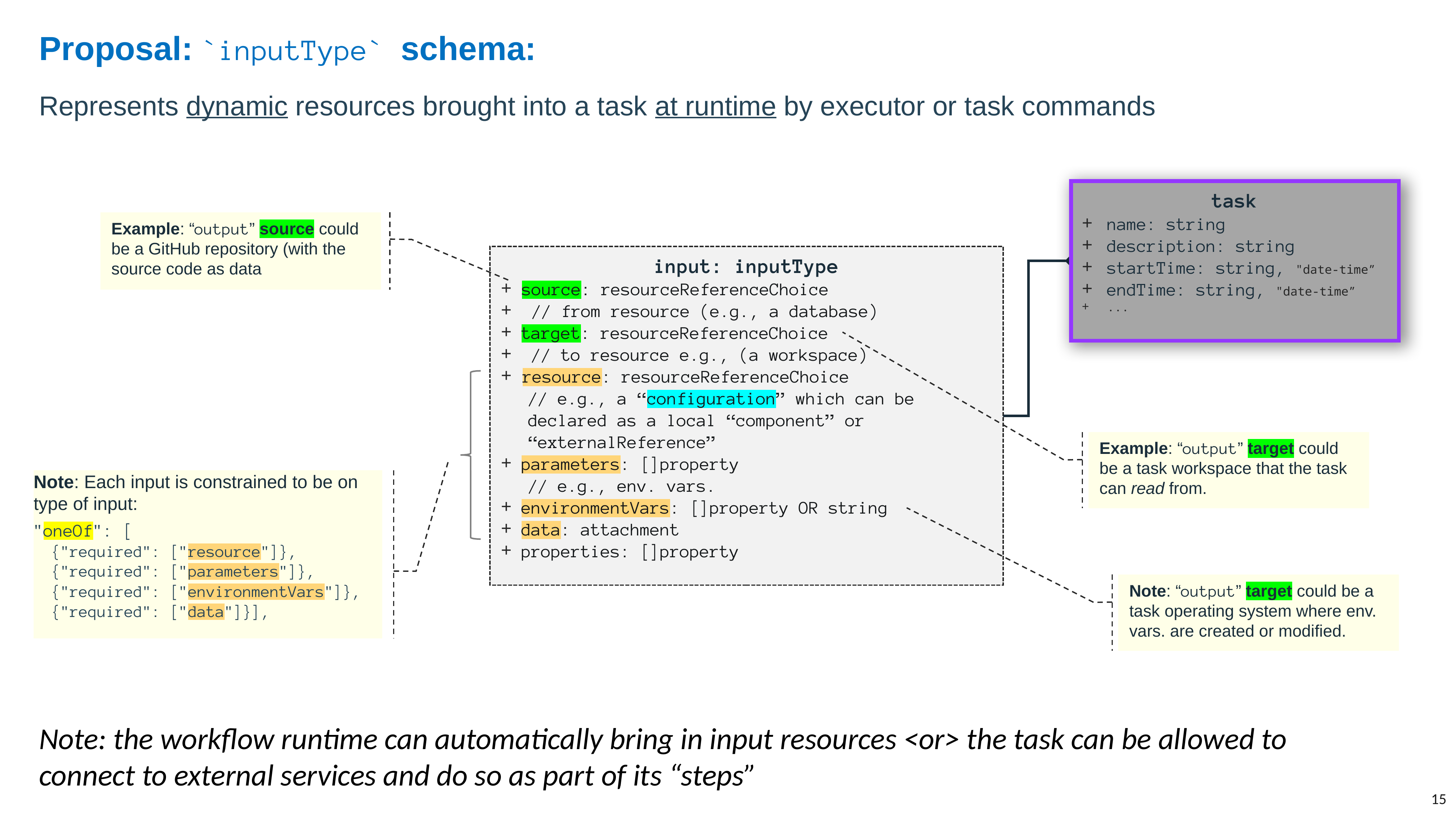

Proposal: `inputType` schema:
Represents dynamic resources brought into a task at runtime by executor or task commands
task
name: string
description: string
startTime: string, "date-time”
endTime: string, "date-time”
...

Example: “output” source could be a GitHub repository (with the source code as data
input: inputType
source: resourceReferenceChoice
 // from resource (e.g., a database)
target: resourceReferenceChoice
 // to resource e.g., (a workspace)
resource: resourceReferenceChoice
// e.g., a “configuration” which can be declared as a local “component” or “externalReference”
parameters: []property
// e.g., env. vars.
environmentVars: []property OR string
data: attachment
properties: []property

Example: “output” target could be a task workspace that the task can read from.
Note: Each input is constrained to be on type of input:
"oneOf": [
  {"required": ["resource"]},
  {"required": ["parameters"]},
  {"required": ["environmentVars"]},
  {"required": ["data"]}],

Note: “output” target could be a task operating system where env. vars. are created or modified.
Note: the workflow runtime can automatically bring in input resources <or> the task can be allowed to connect to external services and do so as part of its “steps”
15